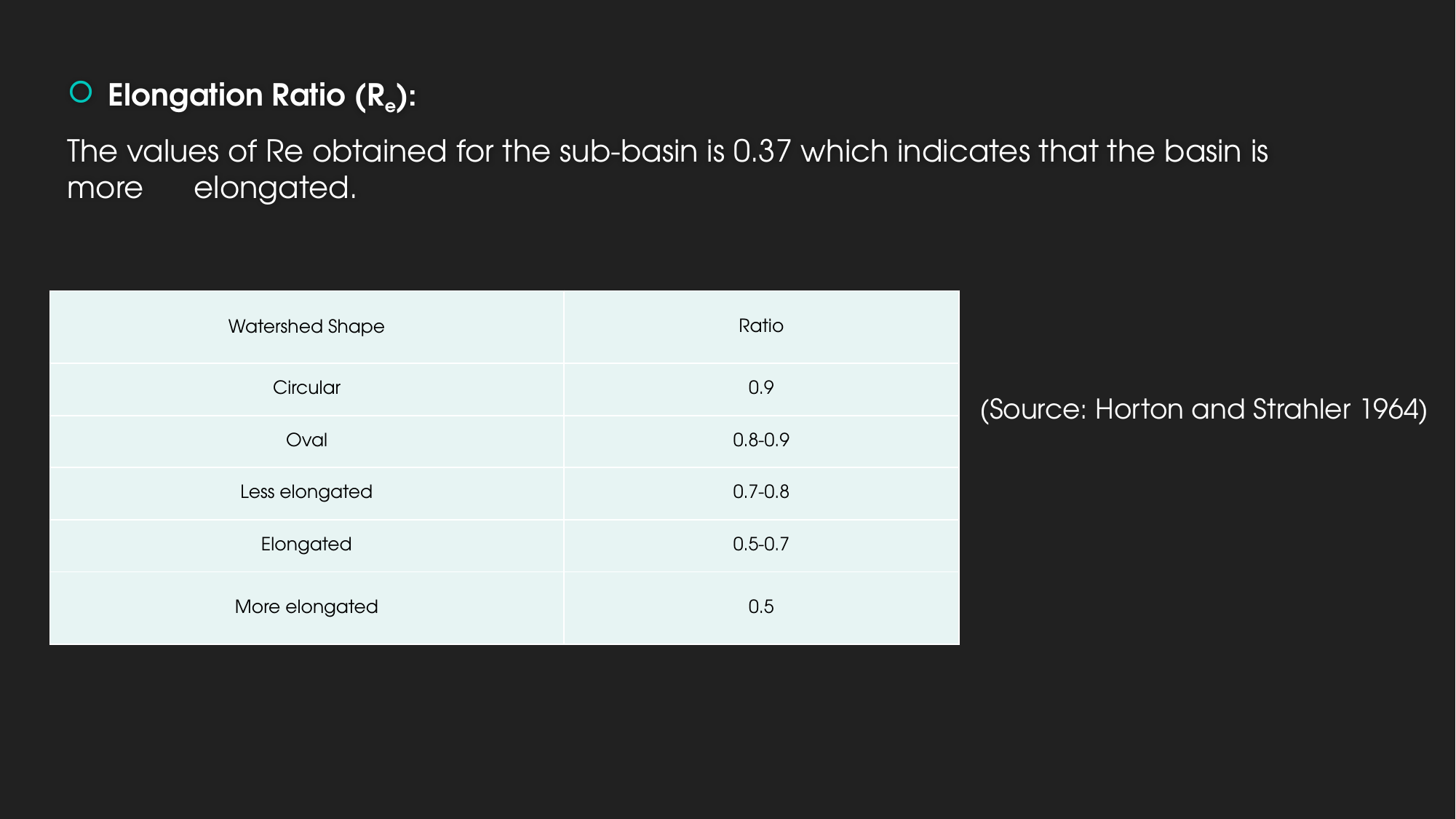

Elongation Ratio (Re):
The values of Re obtained for the sub-basin is 0.37 which indicates that the basin is more      elongated.

| Watershed Shape | Ratio |
| --- | --- |
| Circular | 0.9 |
| Oval | 0.8-0.9 |
| Less elongated | 0.7-0.8 |
| Elongated | 0.5-0.7 |
| More elongated | 0.5 |
(Source: Horton and Strahler 1964)